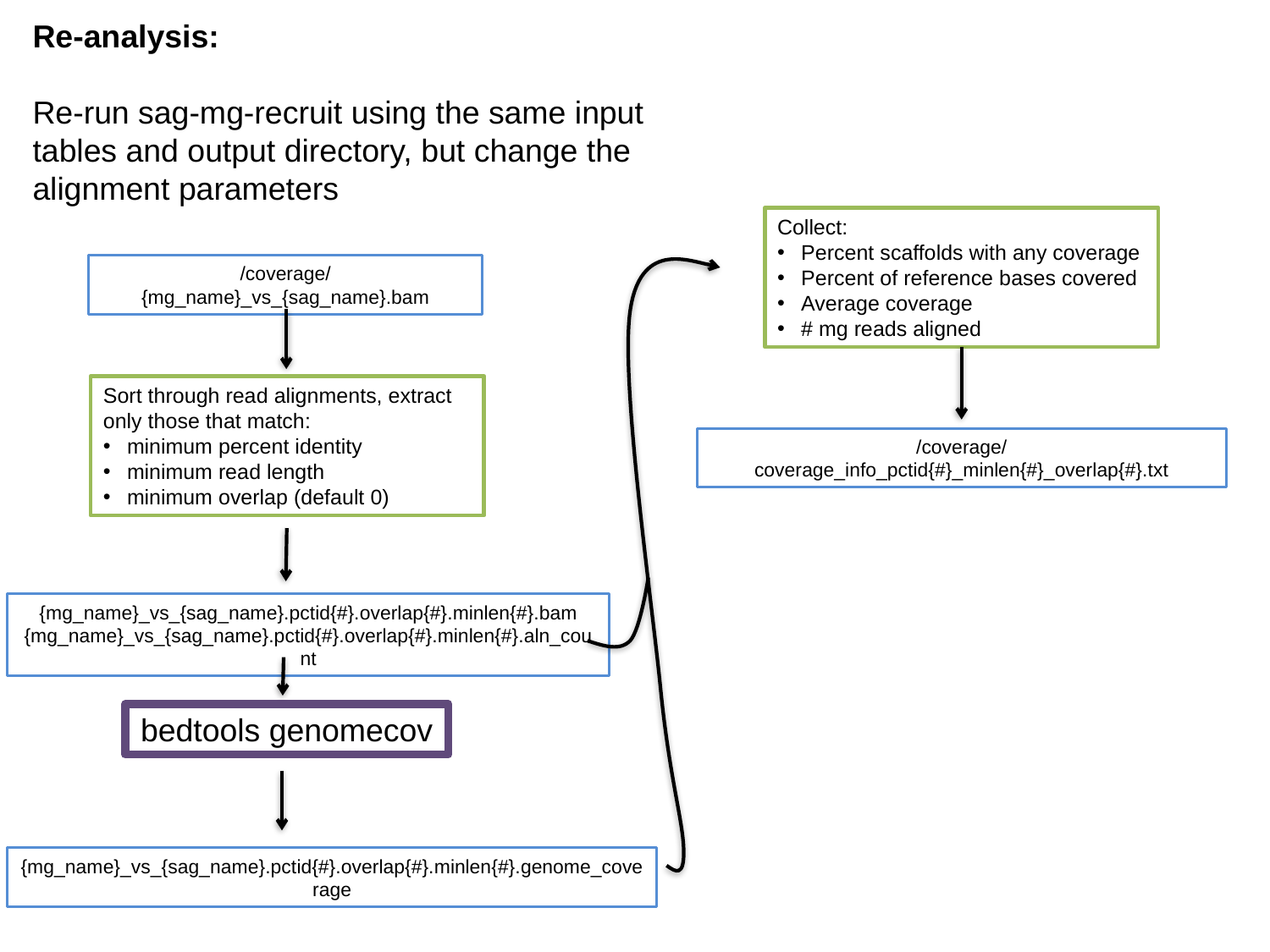

Re-analysis:

Re-run sag-mg-recruit using the same input tables and output directory, but change the alignment parameters
Collect:
Percent scaffolds with any coverage
Percent of reference bases covered
Average coverage
# mg reads aligned
/coverage/{mg_name}_vs_{sag_name}.bam

Sort through read alignments, extract only those that match:
minimum percent identity
minimum read length
minimum overlap (default 0)
/coverage/coverage_info_pctid{#}_minlen{#}_overlap{#}.txt
{mg_name}_vs_{sag_name}.pctid{#}.overlap{#}.minlen{#}.bam
{mg_name}_vs_{sag_name}.pctid{#}.overlap{#}.minlen{#}.aln_count
bedtools genomecov
{mg_name}_vs_{sag_name}.pctid{#}.overlap{#}.minlen{#}.genome_coverage